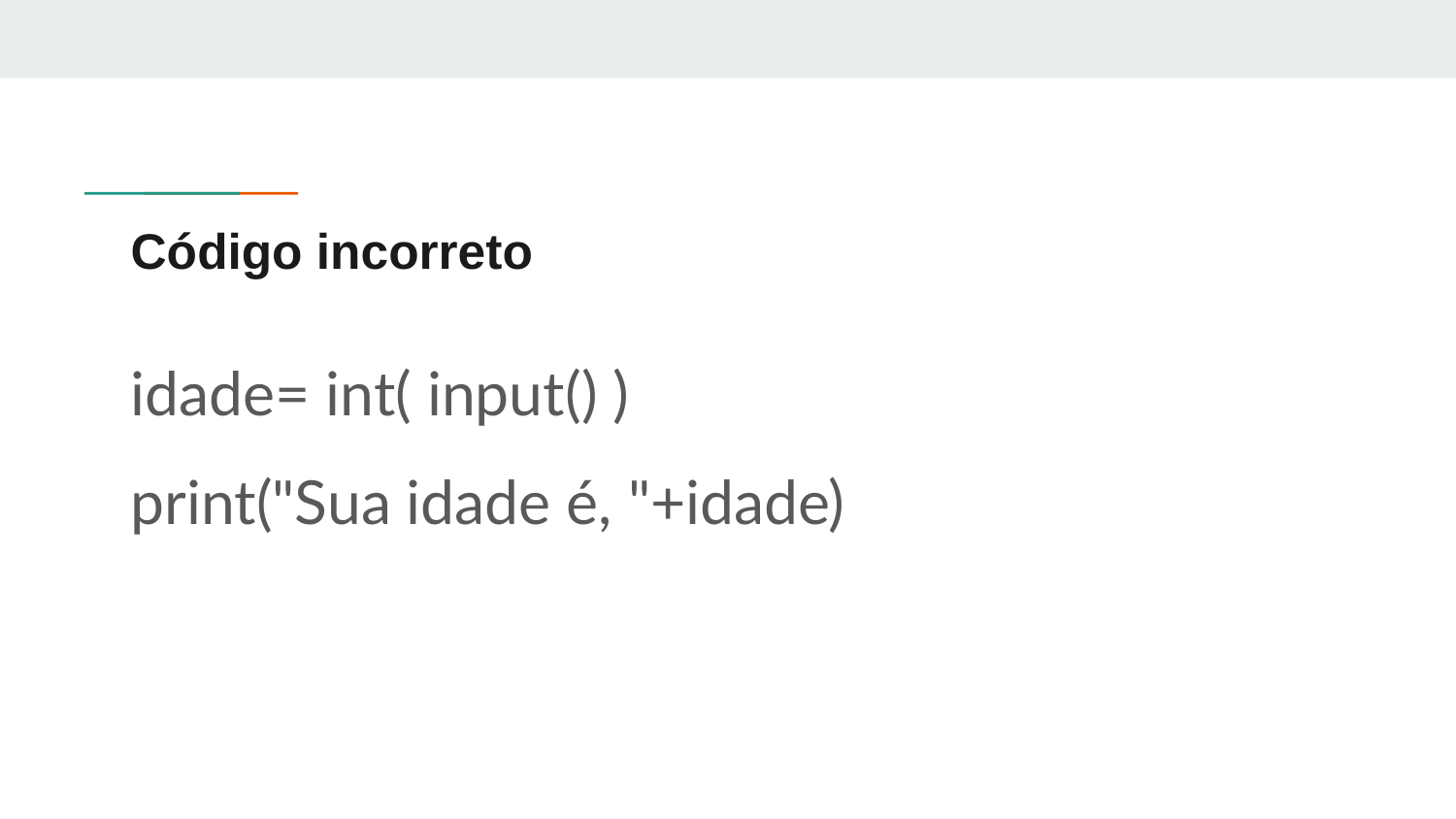

# Código incorreto
idade= int( input() )
print("Sua idade é, "+idade)